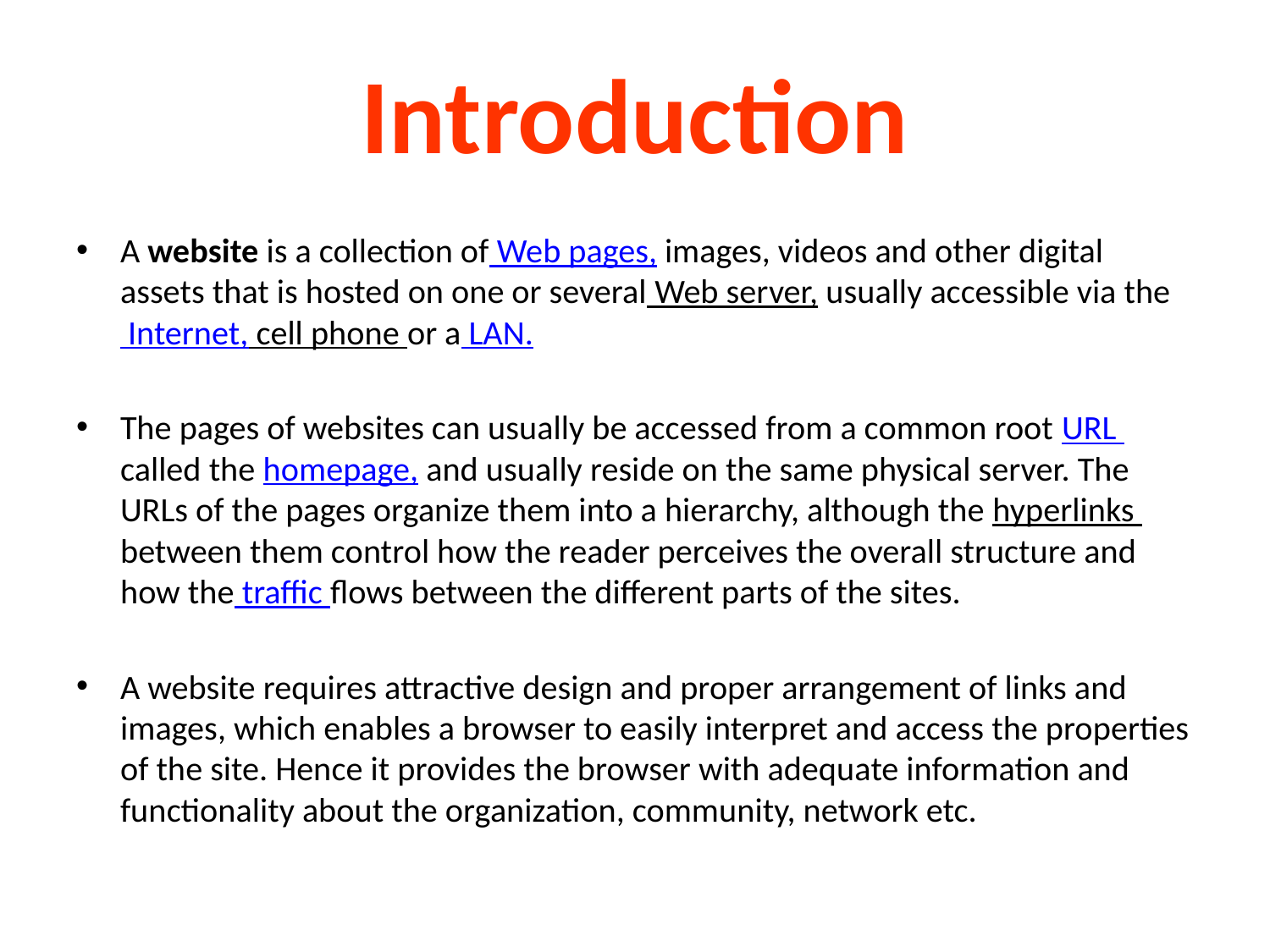

# Introduction
A website is a collection of Web pages, images, videos and other digital assets that is hosted on one or several Web server, usually accessible via the Internet, cell phone or a LAN.

The pages of websites can usually be accessed from a common root URL called the homepage, and usually reside on the same physical server. The URLs of the pages organize them into a hierarchy, although the hyperlinks between them control how the reader perceives the overall structure and how the traffic flows between the different parts of the sites.

A website requires attractive design and proper arrangement of links and images, which enables a browser to easily interpret and access the properties of the site. Hence it provides the browser with adequate information and functionality about the organization, community, network etc.